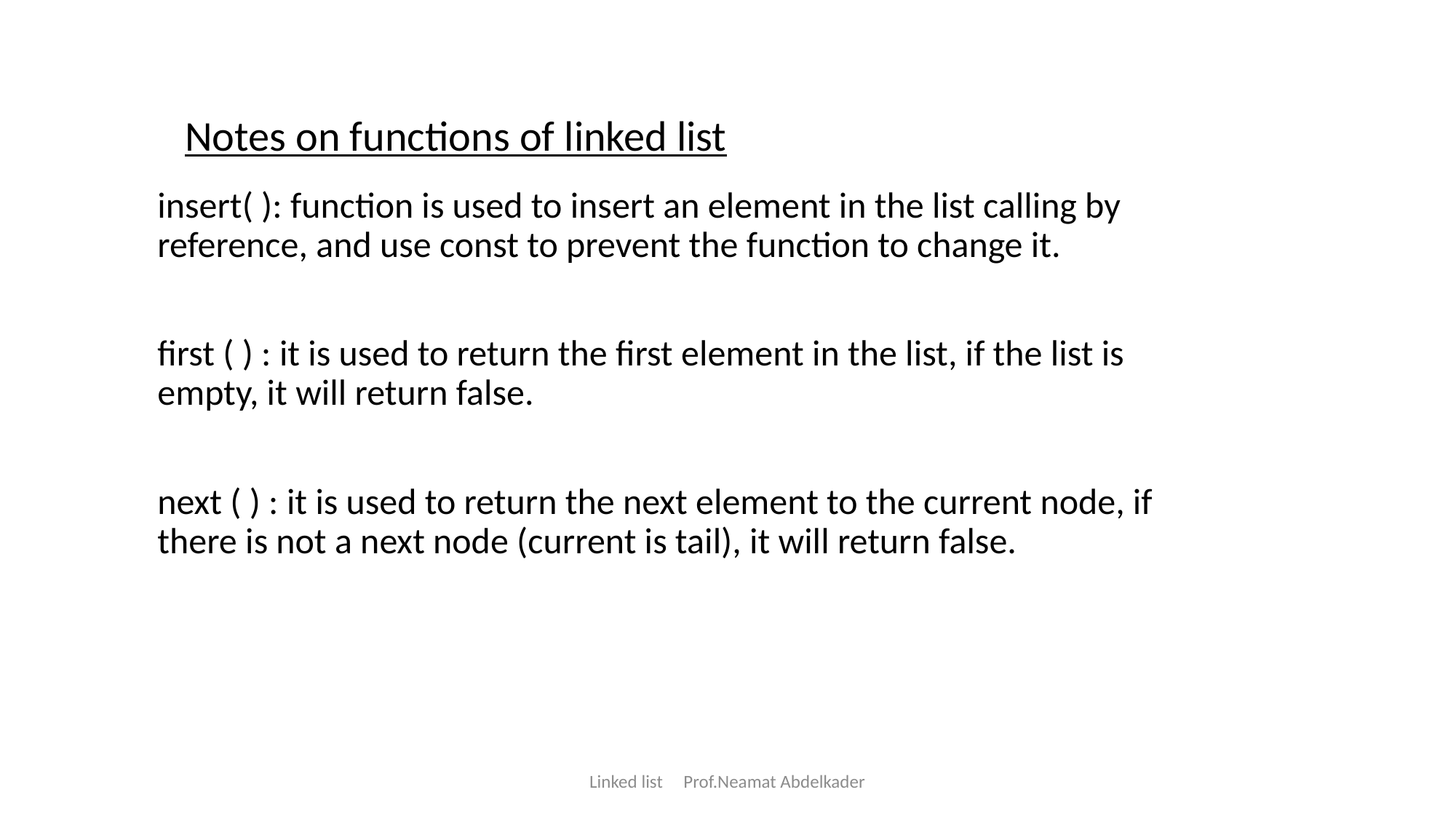

# Notes on functions of linked list
insert( ): function is used to insert an element in the list calling by reference, and use const to prevent the function to change it.

first ( ) : it is used to return the first element in the list, if the list is empty, it will return false.

next ( ) : it is used to return the next element to the current node, if there is not a next node (current is tail), it will return false.
Linked list     Prof.Neamat Abdelkader
13